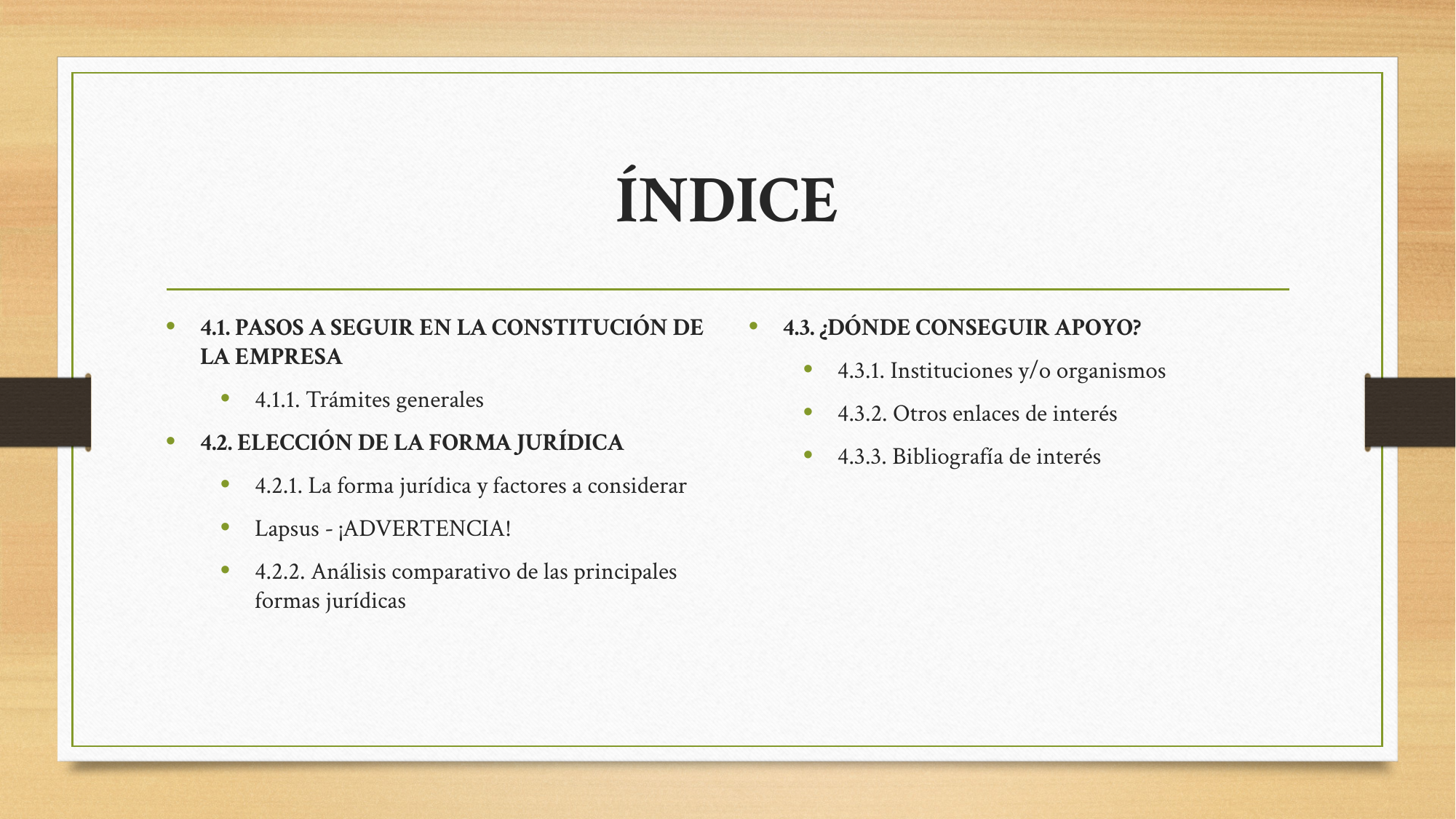

# ÍNDICE
4.1. PASOS A SEGUIR EN LA CONSTITUCIÓN DE LA EMPRESA
4.1.1. Trámites generales
4.2. ELECCIÓN DE LA FORMA JURÍDICA
4.2.1. La forma jurídica y factores a considerar
Lapsus - ¡ADVERTENCIA!
4.2.2. Análisis comparativo de las principales formas jurídicas
4.3. ¿DÓNDE CONSEGUIR APOYO?
4.3.1. Instituciones y/o organismos
4.3.2. Otros enlaces de interés
4.3.3. Bibliografía de interés